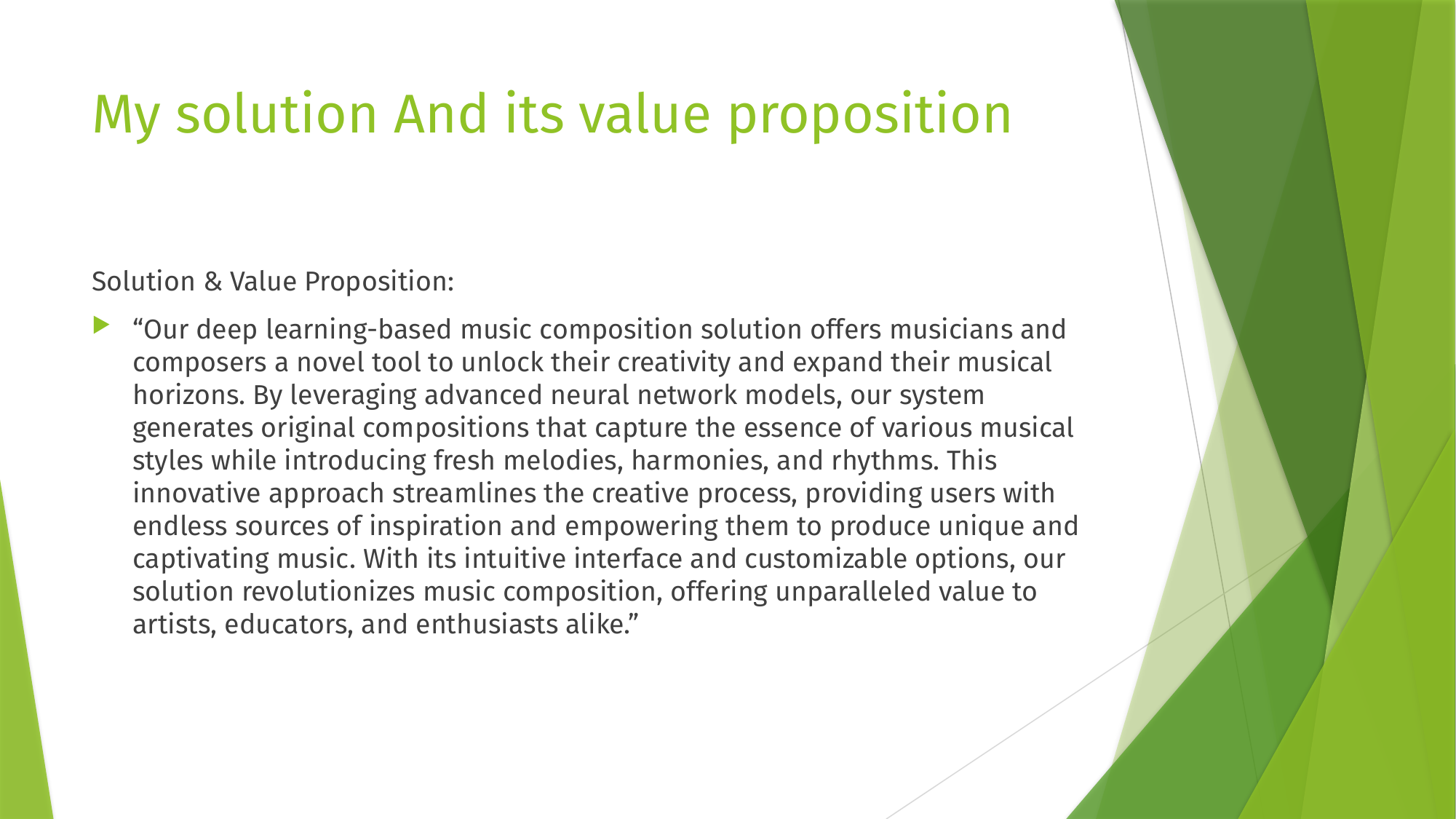

# My solution And its value proposition
Solution & Value Proposition:
“Our deep learning-based music composition solution offers musicians and composers a novel tool to unlock their creativity and expand their musical horizons. By leveraging advanced neural network models, our system generates original compositions that capture the essence of various musical styles while introducing fresh melodies, harmonies, and rhythms. This innovative approach streamlines the creative process, providing users with endless sources of inspiration and empowering them to produce unique and captivating music. With its intuitive interface and customizable options, our solution revolutionizes music composition, offering unparalleled value to artists, educators, and enthusiasts alike.”